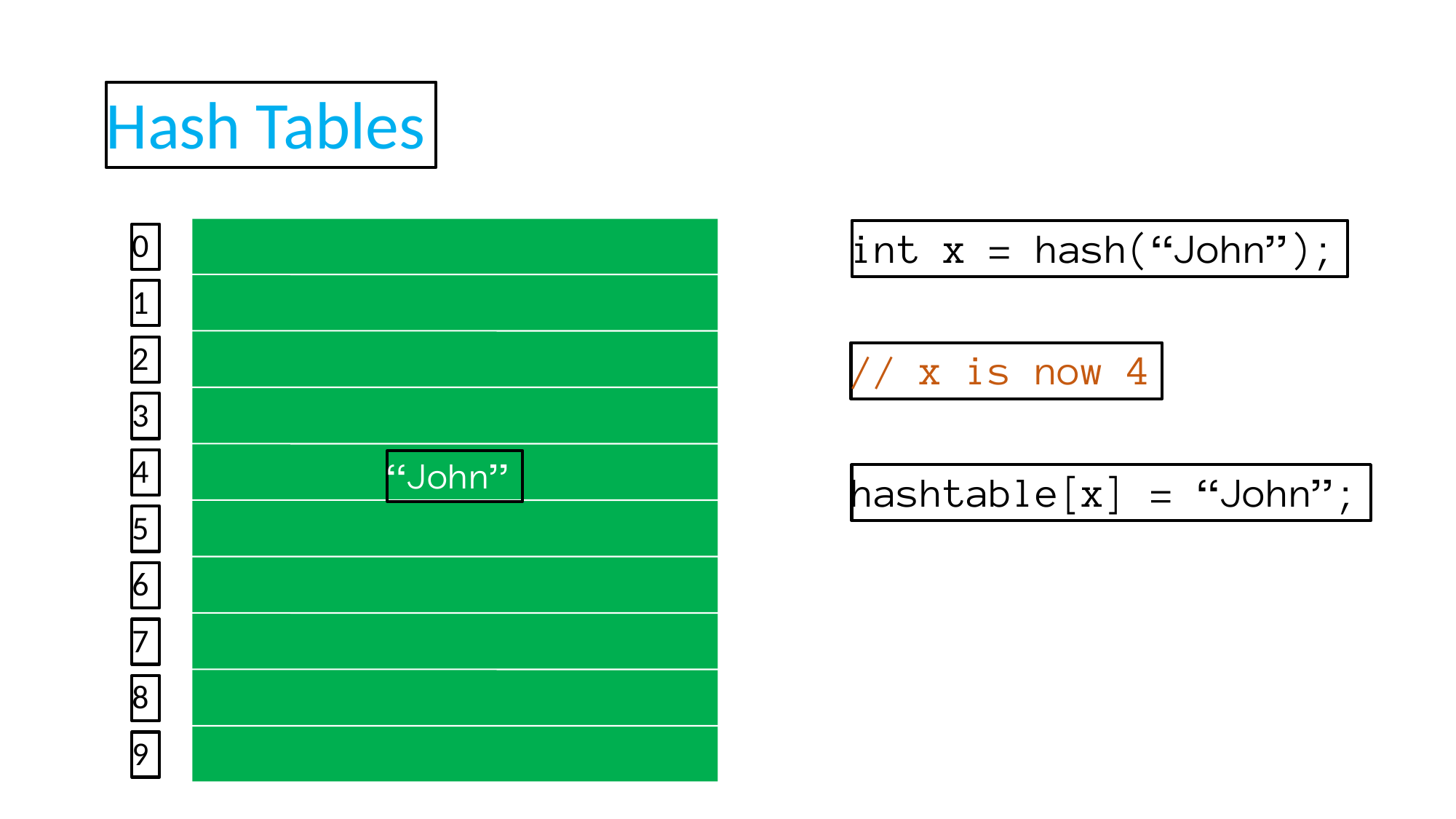

Hash Tables

int x = hash(“John”);
0

1

2
// x is now 4

3

4
“John”
hashtable[x] = “John”;

5

6

7

8

9